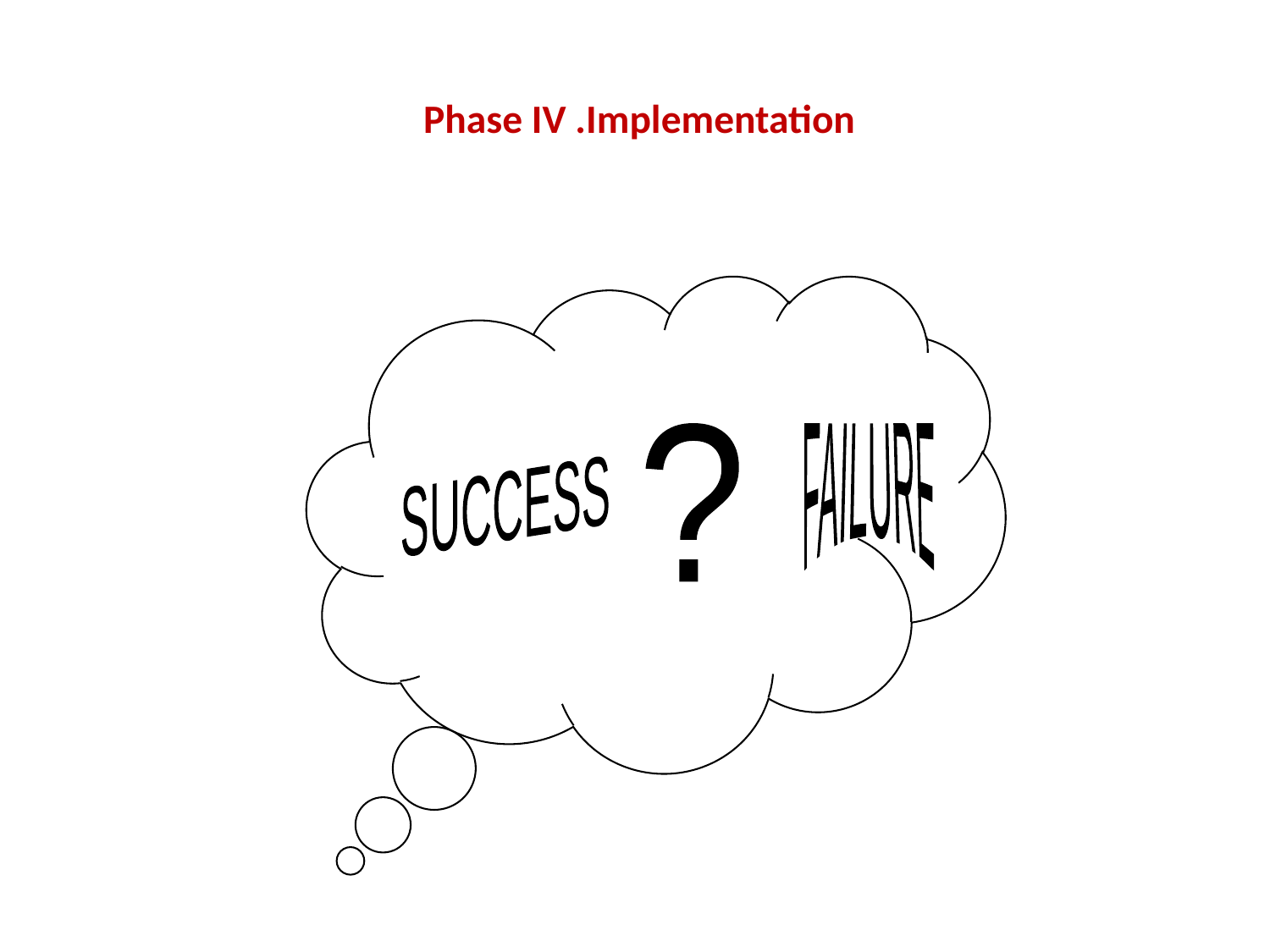

# Phase IV .Implementation

?
FAILURE
SUCCESS